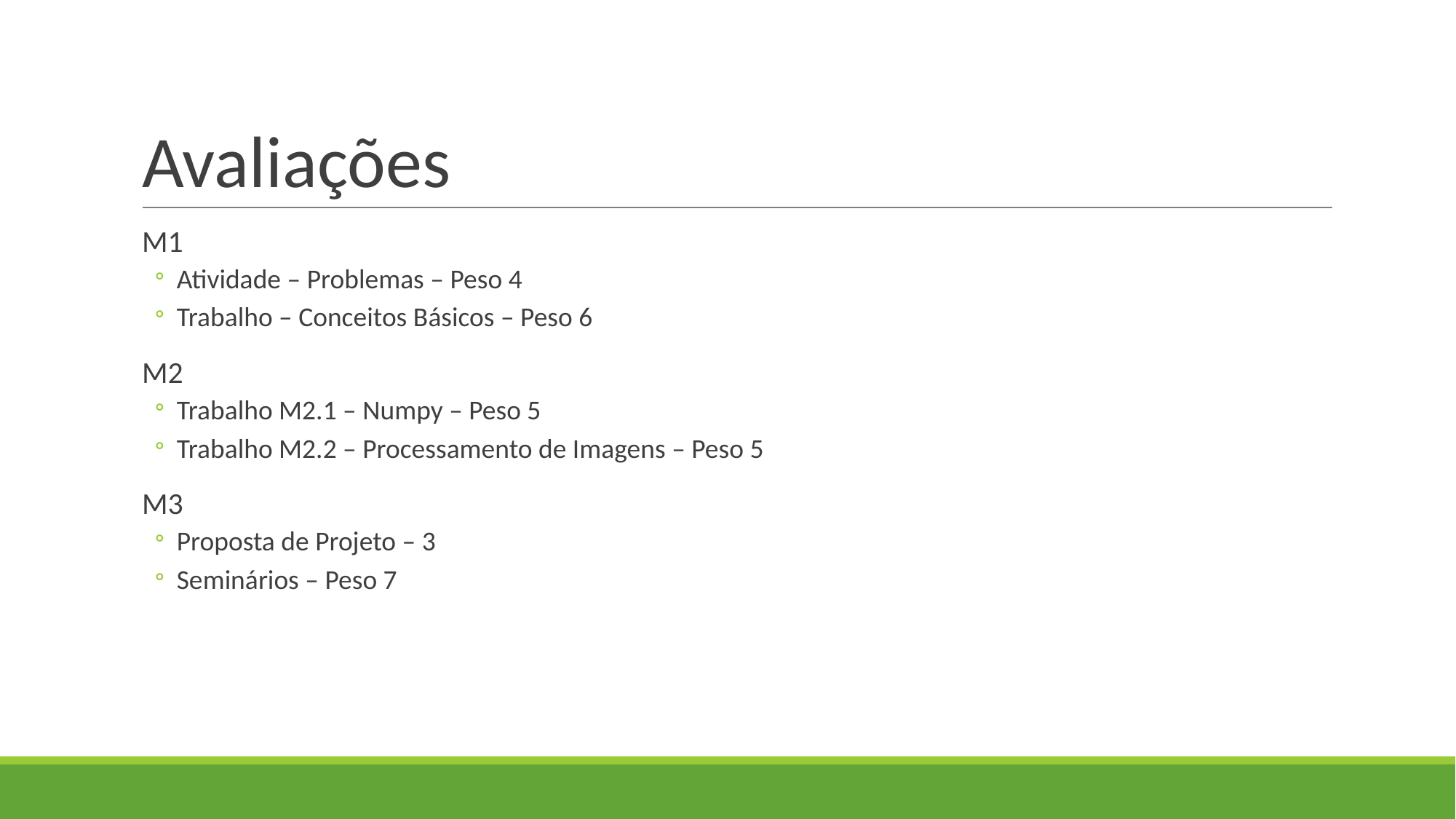

# Avaliações
M1
Atividade – Problemas – Peso 4
Trabalho – Conceitos Básicos – Peso 6
M2
Trabalho M2.1 – Numpy – Peso 5
Trabalho M2.2 – Processamento de Imagens – Peso 5
M3
Proposta de Projeto – 3
Seminários – Peso 7